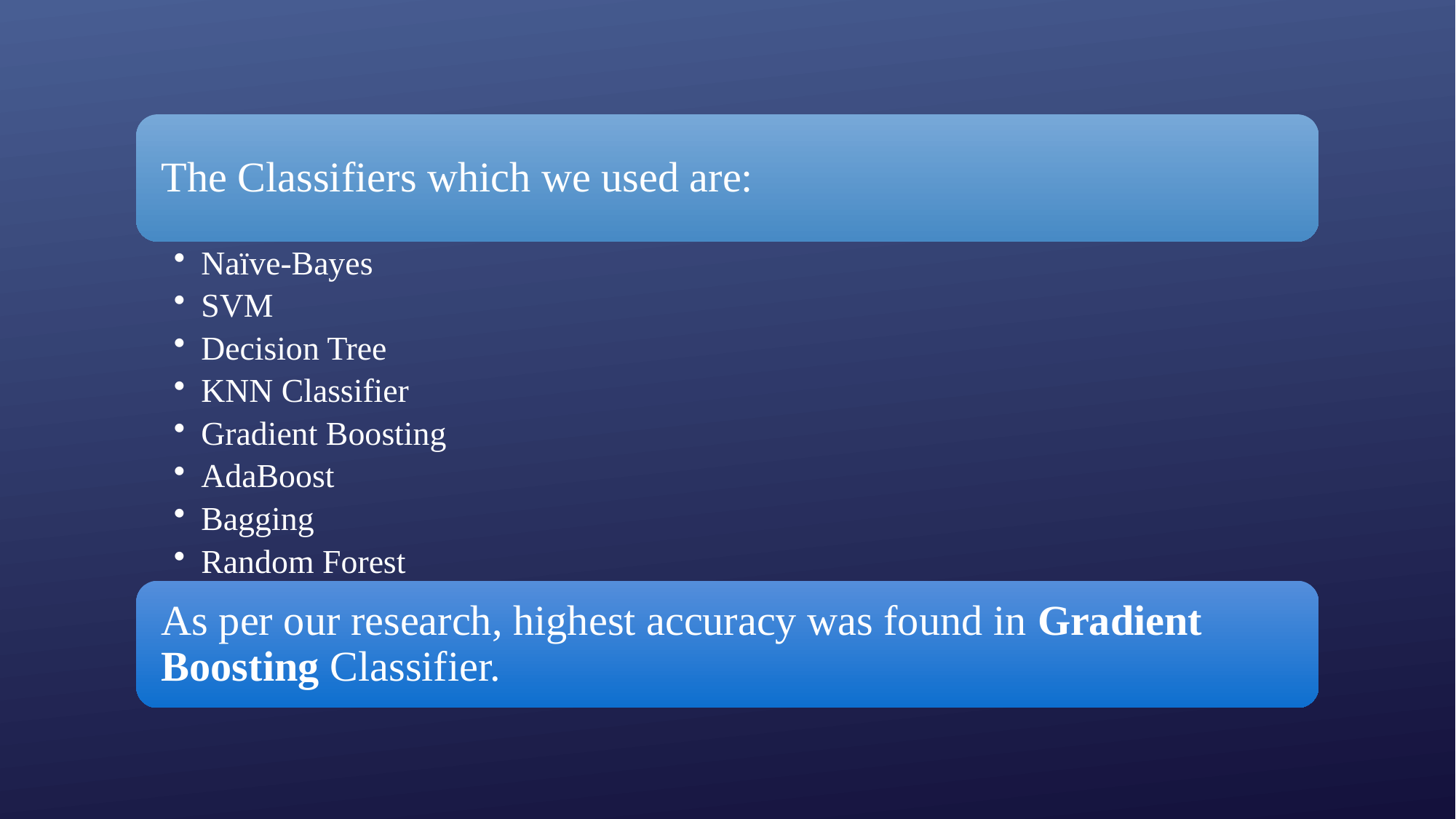

The Classifiers which we used are:
Naïve-Bayes
SVM
Decision Tree
KNN Classifier
Gradient Boosting
AdaBoost
Bagging
Random Forest
As per our research, highest accuracy was found in Gradient Boosting Classifier.